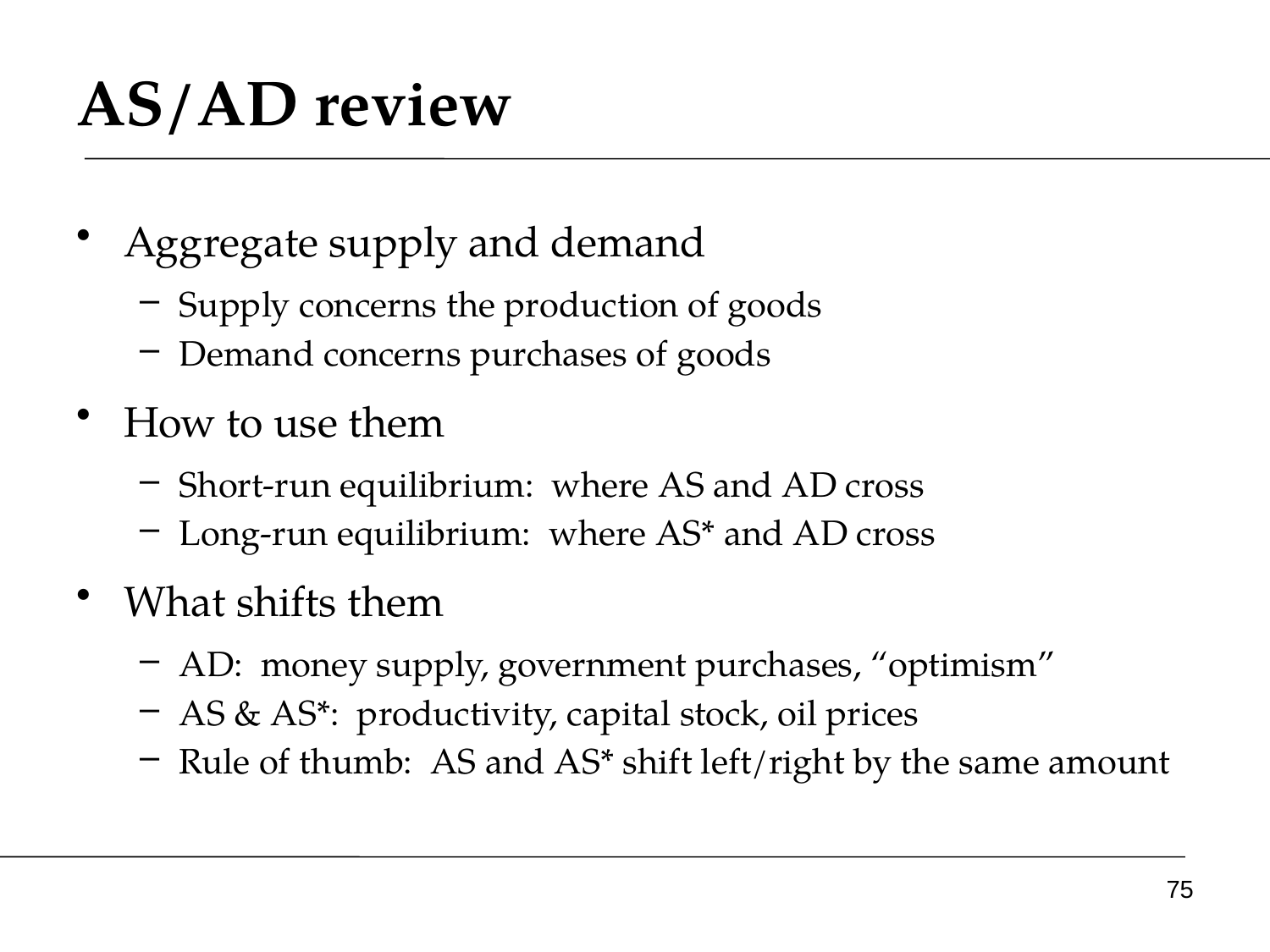

# AS/AD review
Aggregate supply and demand
Supply concerns the production of goods
Demand concerns purchases of goods
How to use them
Short-run equilibrium:  where AS and AD cross
Long-run equilibrium:  where AS* and AD cross
What shifts them
AD:  money supply, government purchases, “optimism”
AS & AS*:  productivity, capital stock, oil prices
Rule of thumb:  AS and AS* shift left/right by the same amount
75